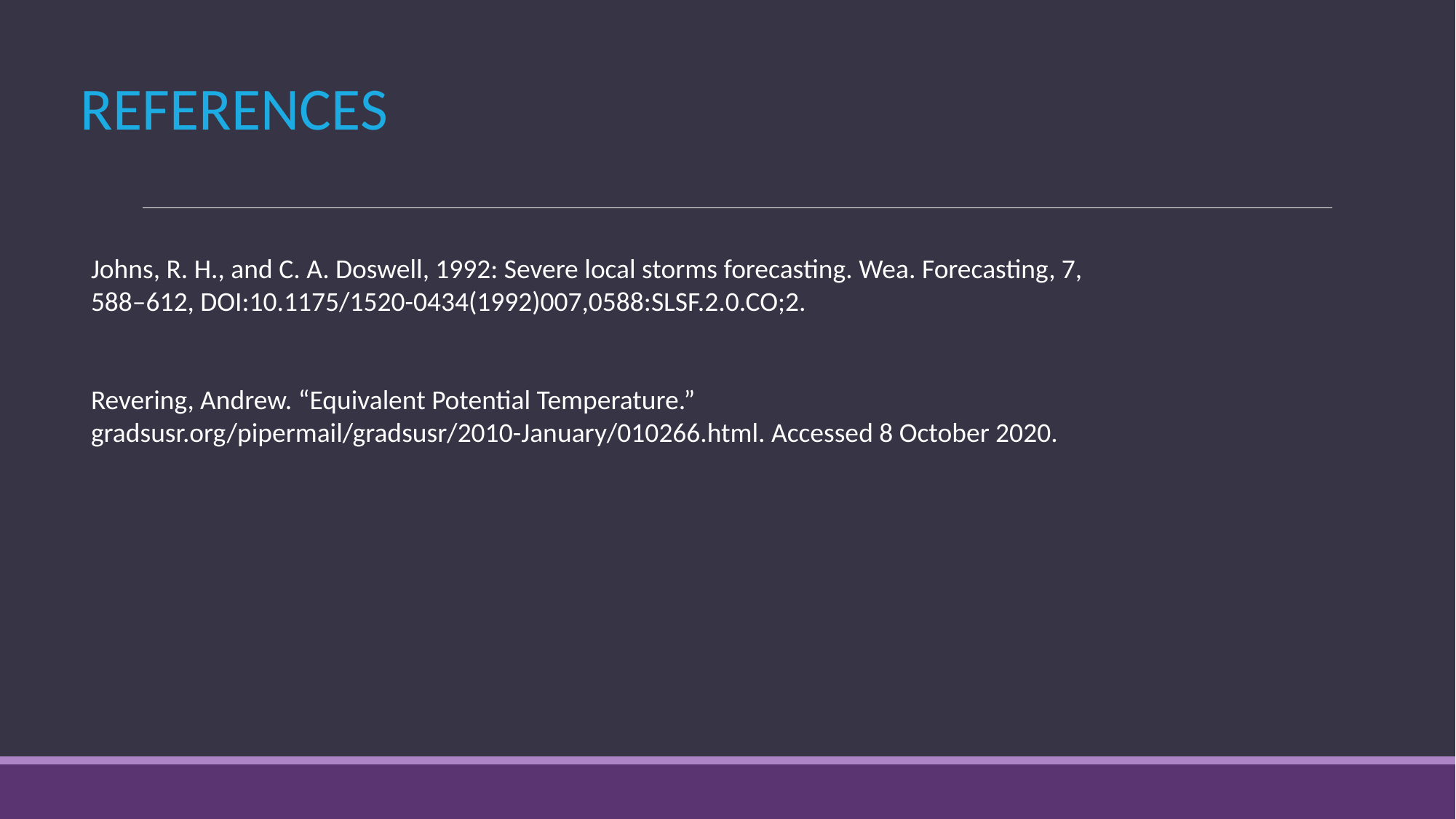

# REFERENCES
Johns, R. H., and C. A. Doswell, 1992: Severe local storms forecasting. Wea. Forecasting, 7, 588–612, DOI:10.1175/1520-0434(1992)007,0588:SLSF.2.0.CO;2.

Revering, Andrew. “Equivalent Potential Temperature.” gradsusr.org/pipermail/gradsusr/2010-January/010266.html. Accessed 8 October 2020.